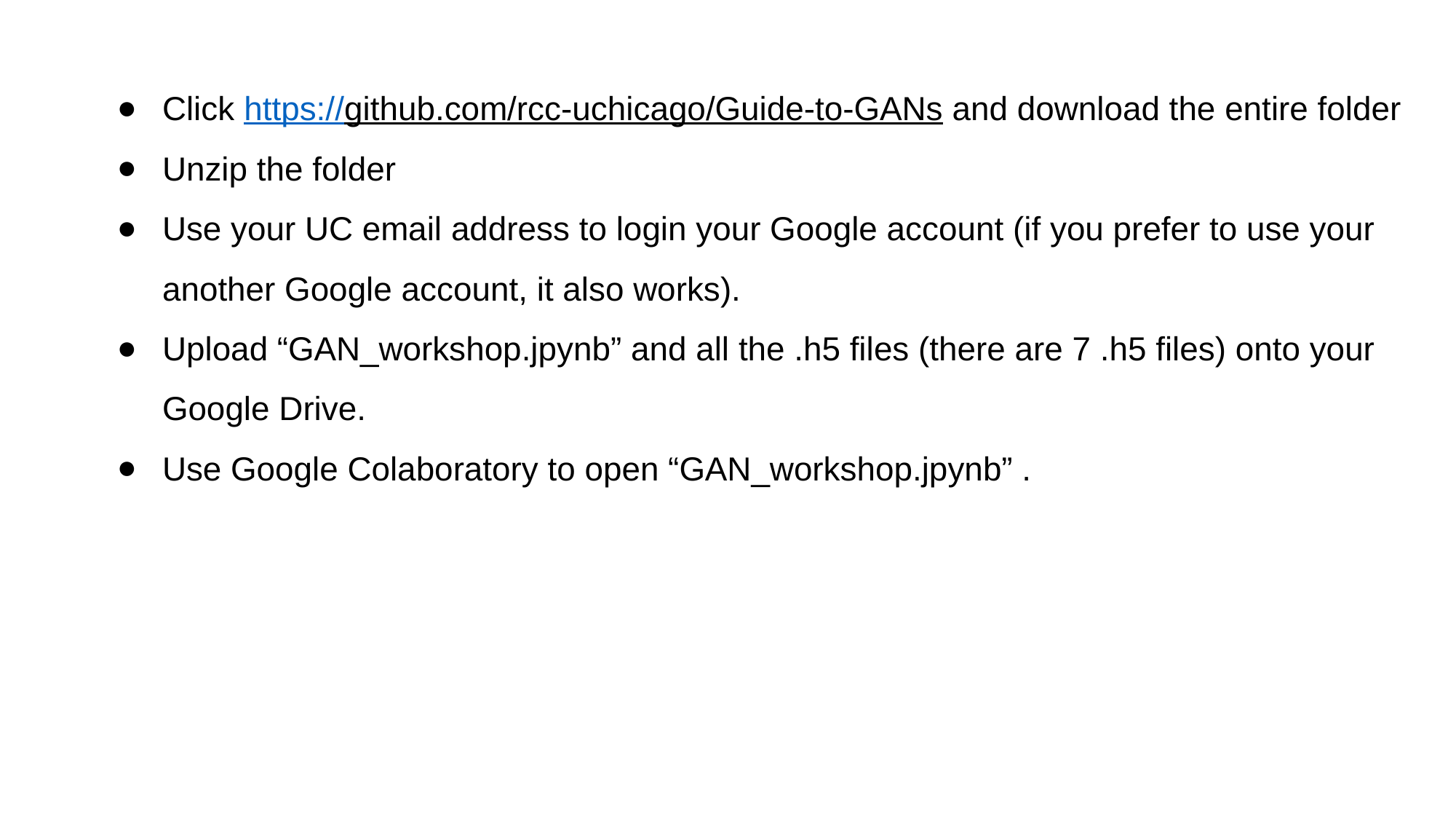

Click https://github.com/rcc-uchicago/Guide-to-GANs and download the entire folder
Unzip the folder
Use your UC email address to login your Google account (if you prefer to use your another Google account, it also works).
Upload “GAN_workshop.jpynb” and all the .h5 files (there are 7 .h5 files) onto your Google Drive.
Use Google Colaboratory to open “GAN_workshop.jpynb” .